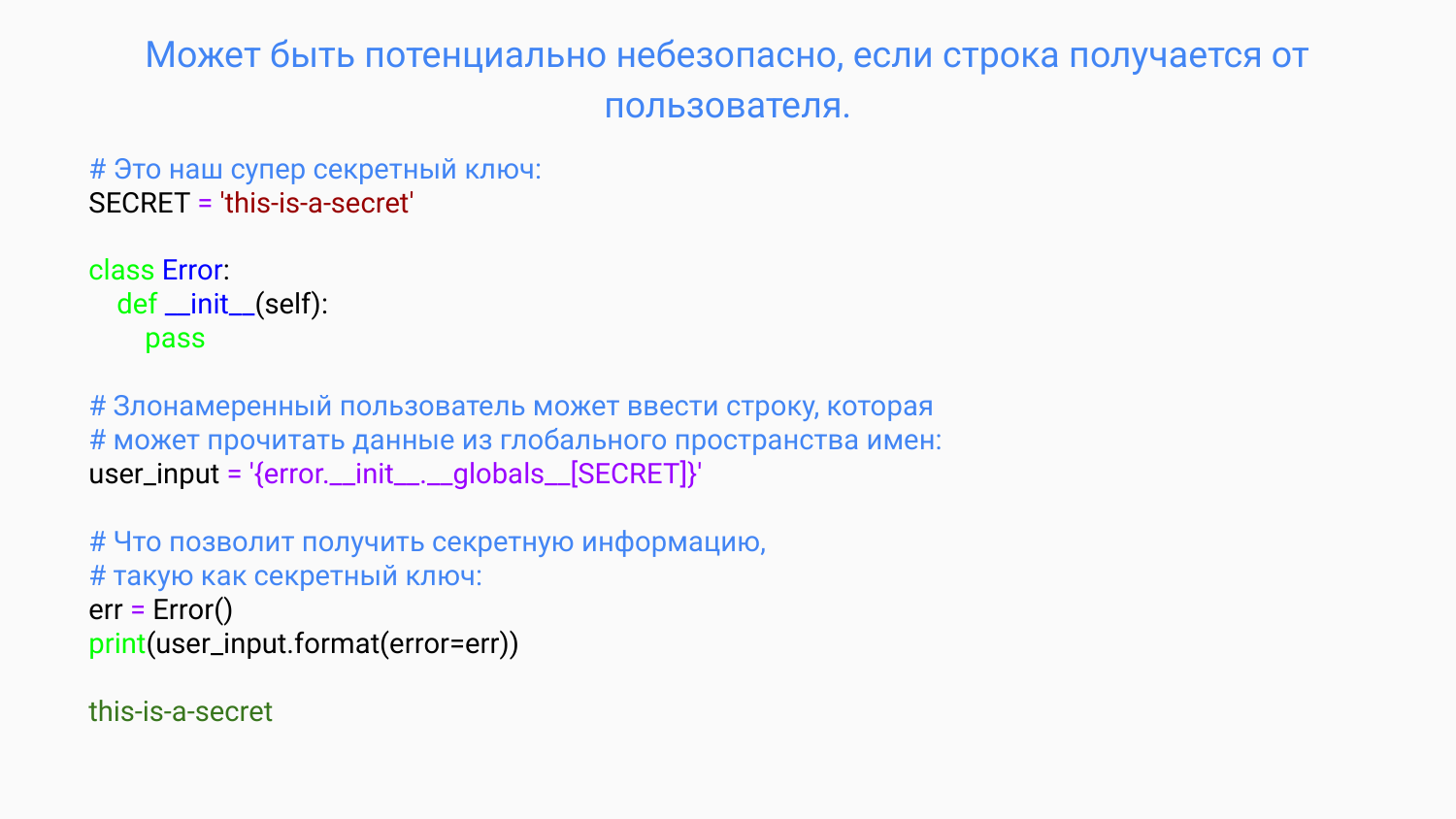

Может быть потенциально небезопасно, если строка получается от пользователя.
# Это наш супер секретный ключ:
SECRET = 'this-is-a-secret'

class Error:
    def __init__(self):
        pass

# Злонамеренный пользователь может ввести строку, которая
# может прочитать данные из глобального пространства имен:
user_input = '{error.__init__.__globals__[SECRET]}'

# Что позволит получить секретную информацию,
# такую как секретный ключ:
err = Error()
print(user_input.format(error=err))

this-is-a-secret